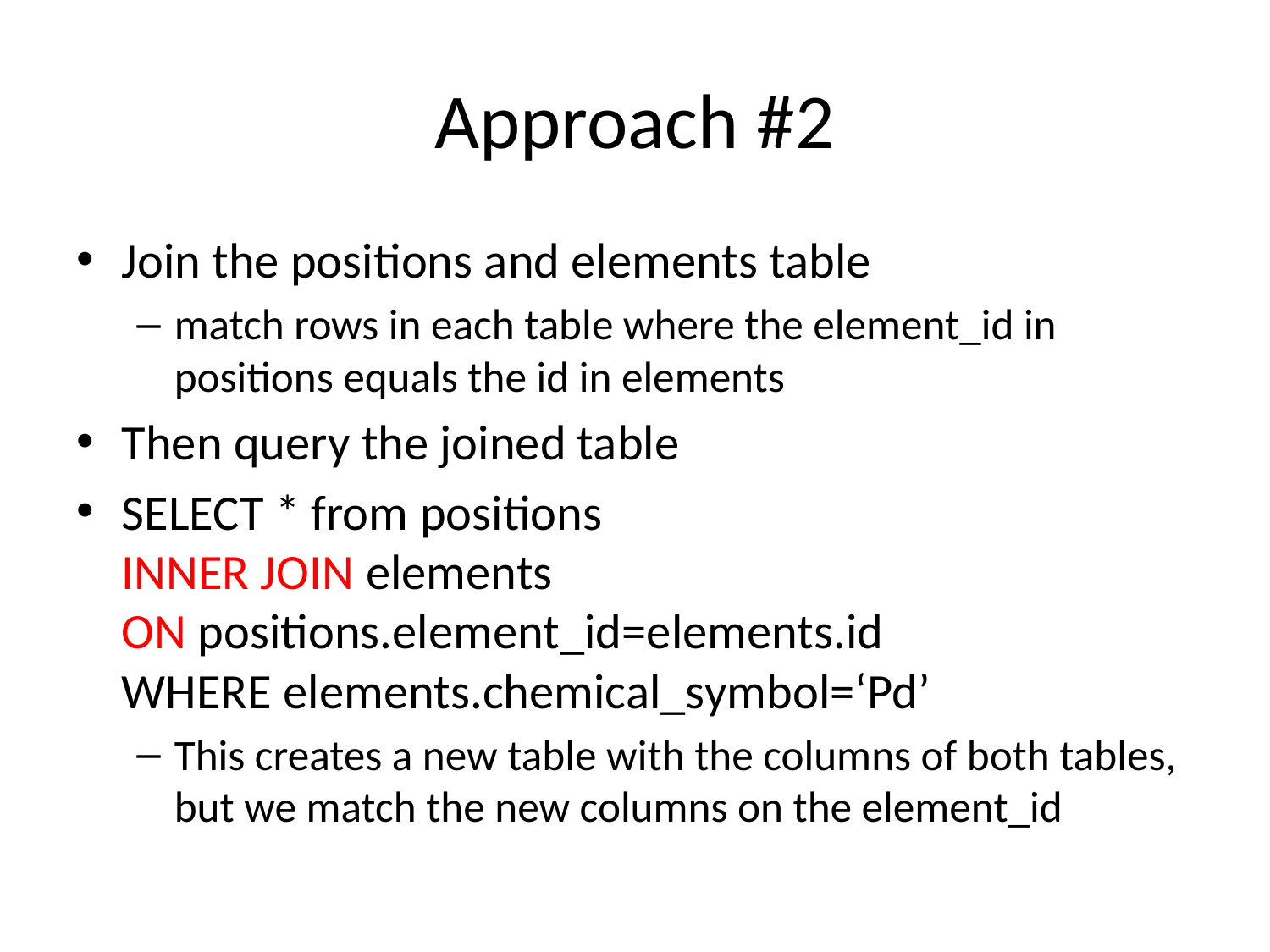

# Approach #2
Join the positions and elements table
match rows in each table where the element_id in positions equals the id in elements
Then query the joined table
SELECT * from positions
INNER JOIN elements
ON positions.element_id=elements.id
WHERE elements.chemical_symbol=‘Pd’
This creates a new table with the columns of both tables, but we match the new columns on the element_id